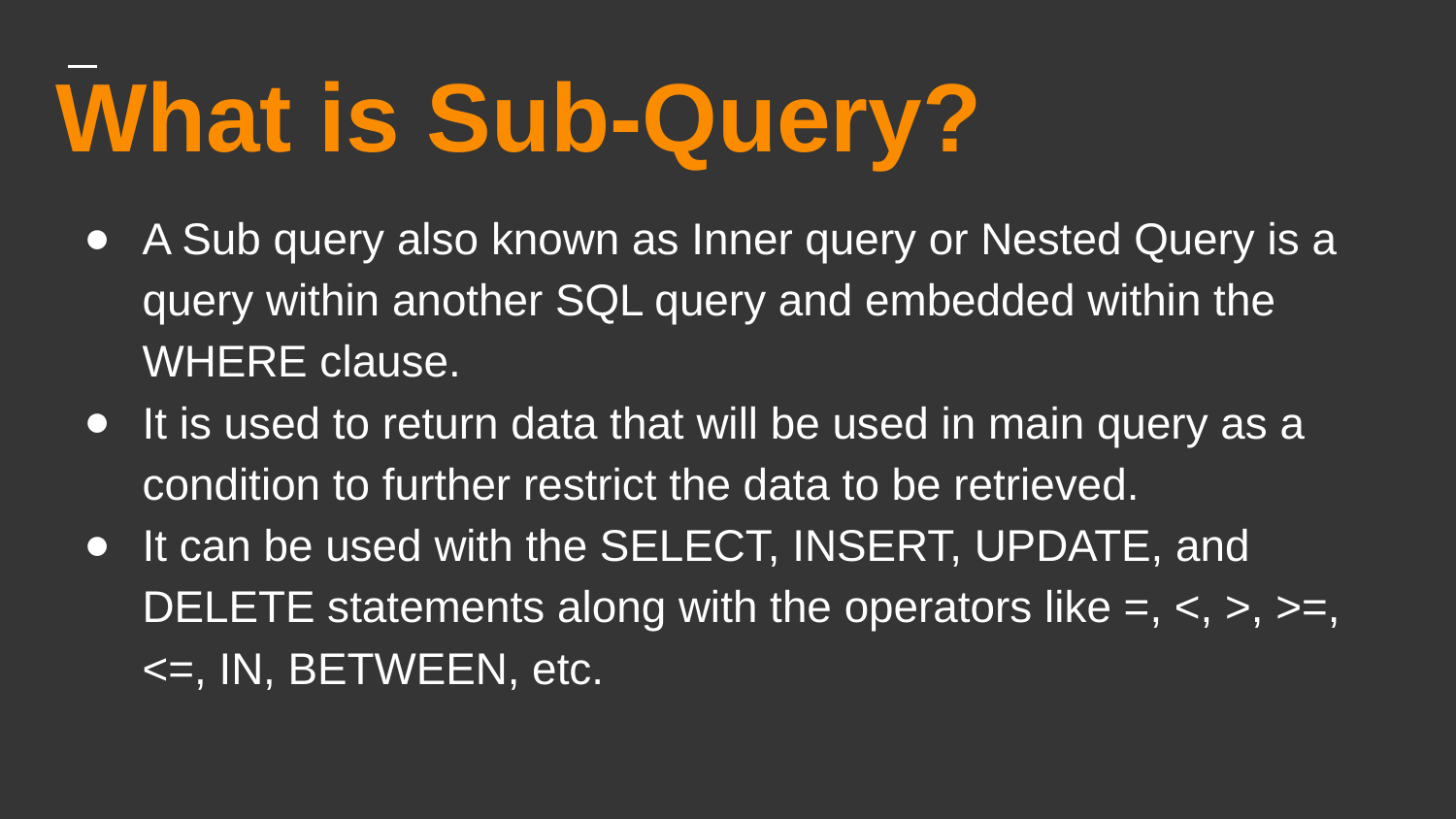

What is Sub-Query?
# A Sub query also known as Inner query or Nested Query is a query within another SQL query and embedded within the WHERE clause.
It is used to return data that will be used in main query as a condition to further restrict the data to be retrieved.
It can be used with the SELECT, INSERT, UPDATE, and DELETE statements along with the operators like =, <, >, >=, <=, IN, BETWEEN, etc.